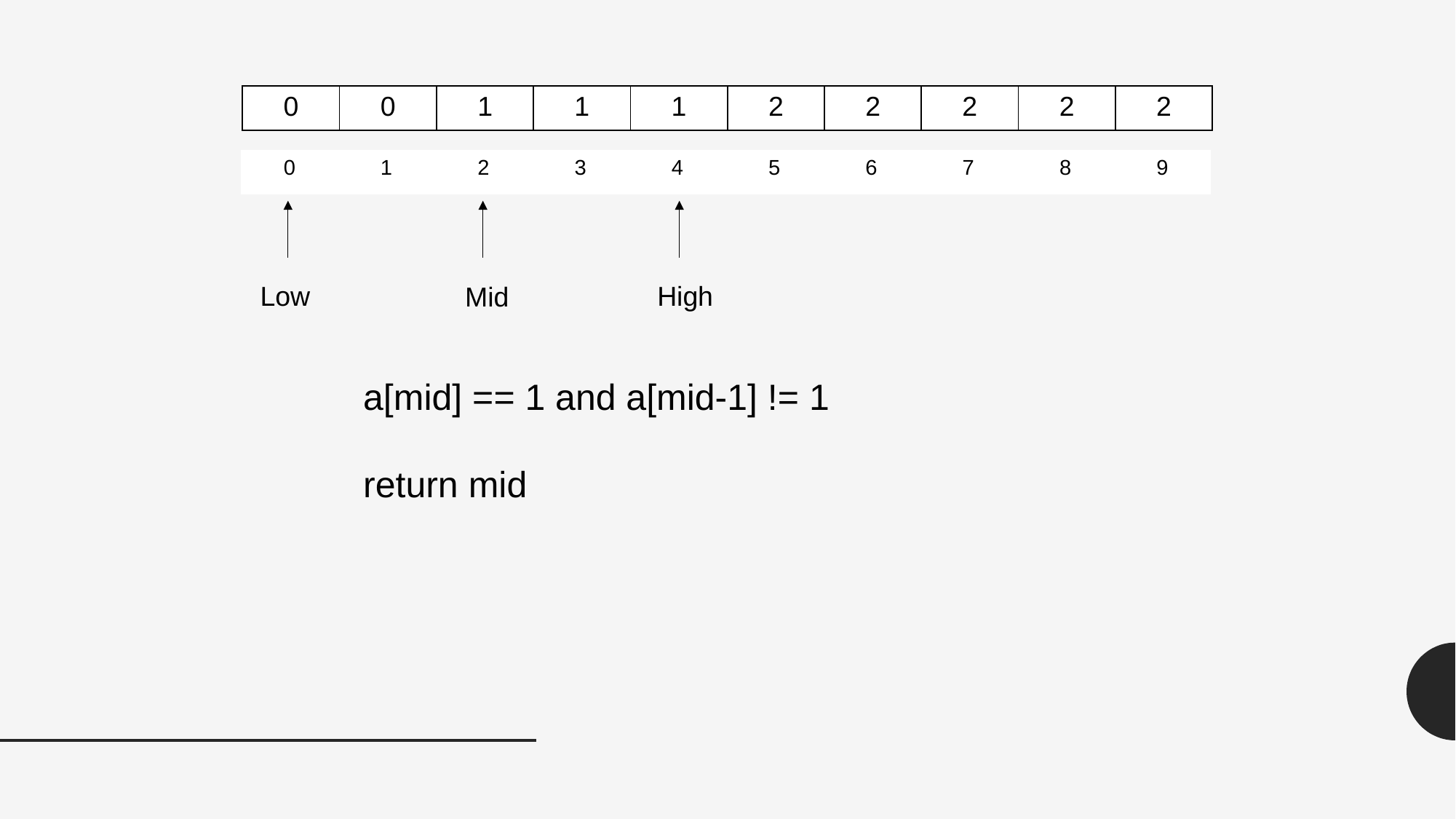

| 0 | 0 | 1 | 1 | 1 | 2 | 2 | 2 | 2 | 2 |
| --- | --- | --- | --- | --- | --- | --- | --- | --- | --- |
| 0 | 1 | 2 | 3 | 4 | 5 | 6 | 7 | 8 | 9 |
| --- | --- | --- | --- | --- | --- | --- | --- | --- | --- |
Low
High
Mid
a[mid] == 1 and a[mid-1] != 1

return mid